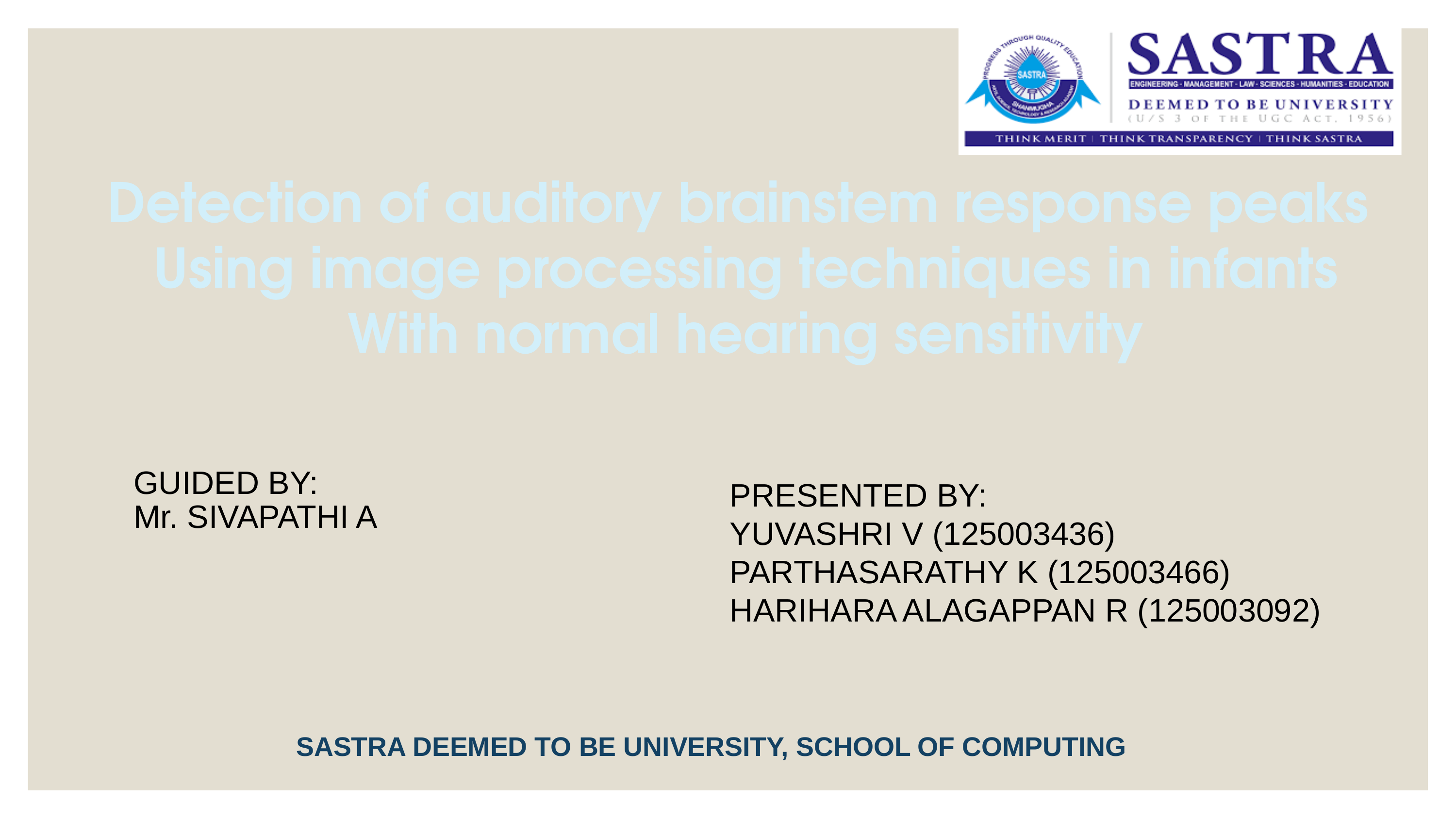

Detection of auditory brainstem response peaks
Using image processing techniques in infants
With normal hearing sensitivity
GUIDED BY:
Mr. SIVAPATHI A

         PRESENTED BY:
         YUVASHRI V (125003436)
         PARTHASARATHY K (125003466)
         HARIHARA ALAGAPPAN R (125003092)

SASTRA DEEMED TO BE UNIVERSITY, SCHOOL OF COMPUTING